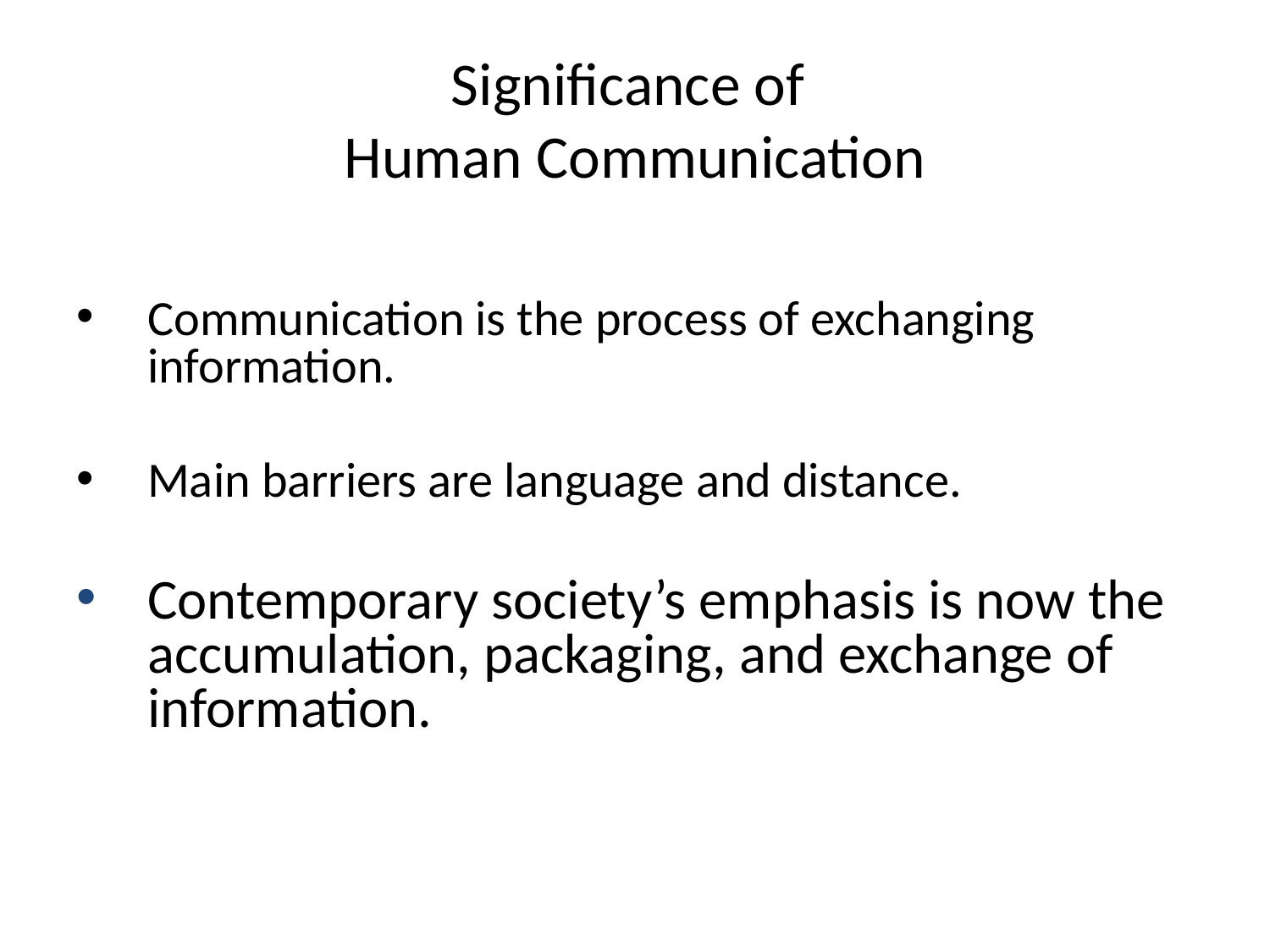

# Significance of Human Communication

Communication is the process of exchanging information.

Main barriers are language and distance.

Contemporary society’s emphasis is now the accumulation, packaging, and exchange of information.